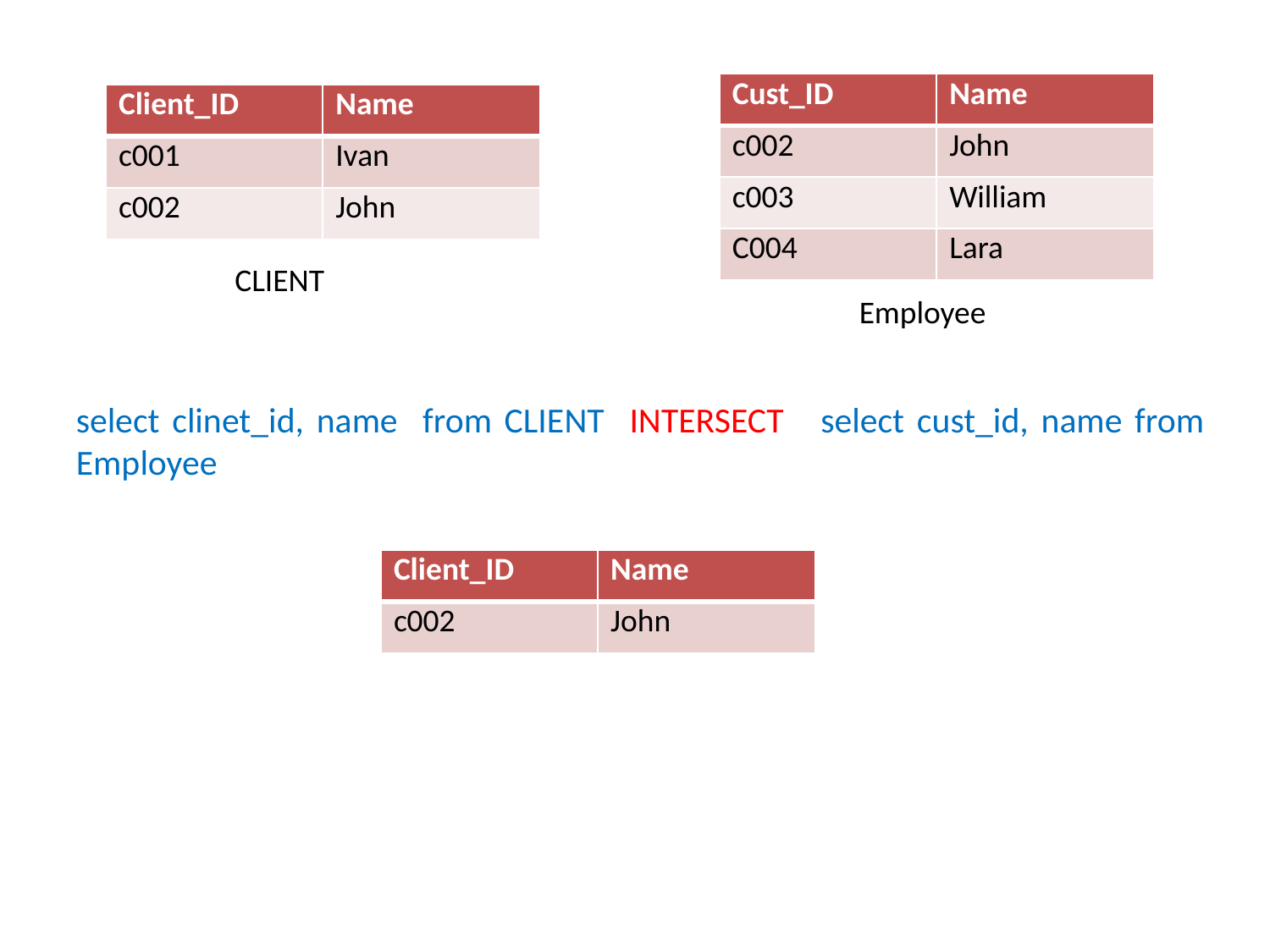

| Cust\_ID | Name |
| --- | --- |
| c002 | John |
| c003 | William |
| C004 | Lara |
| Client\_ID | Name |
| --- | --- |
| c001 | Ivan |
| c002 | John |
CLIENT
Employee
select clinet_id, name  from CLIENT  INTERSECT   select cust_id, name from Employee
| Client\_ID | Name |
| --- | --- |
| c002 | John |